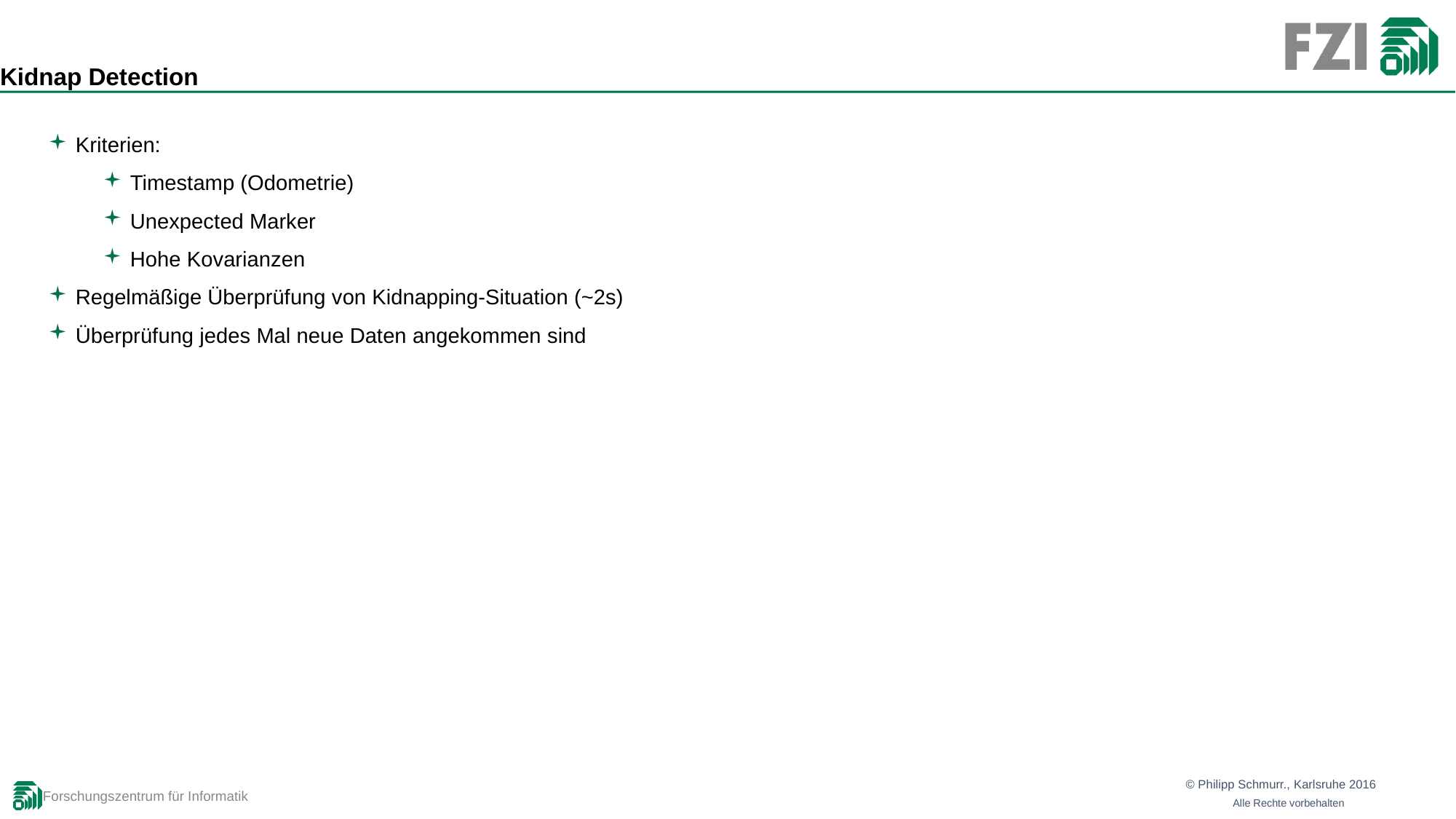

# Kidnap Detection
Kriterien:
Timestamp (Odometrie)
Unexpected Marker
Hohe Kovarianzen
Regelmäßige Überprüfung von Kidnapping-Situation (~2s)
Überprüfung jedes Mal neue Daten angekommen sind
3